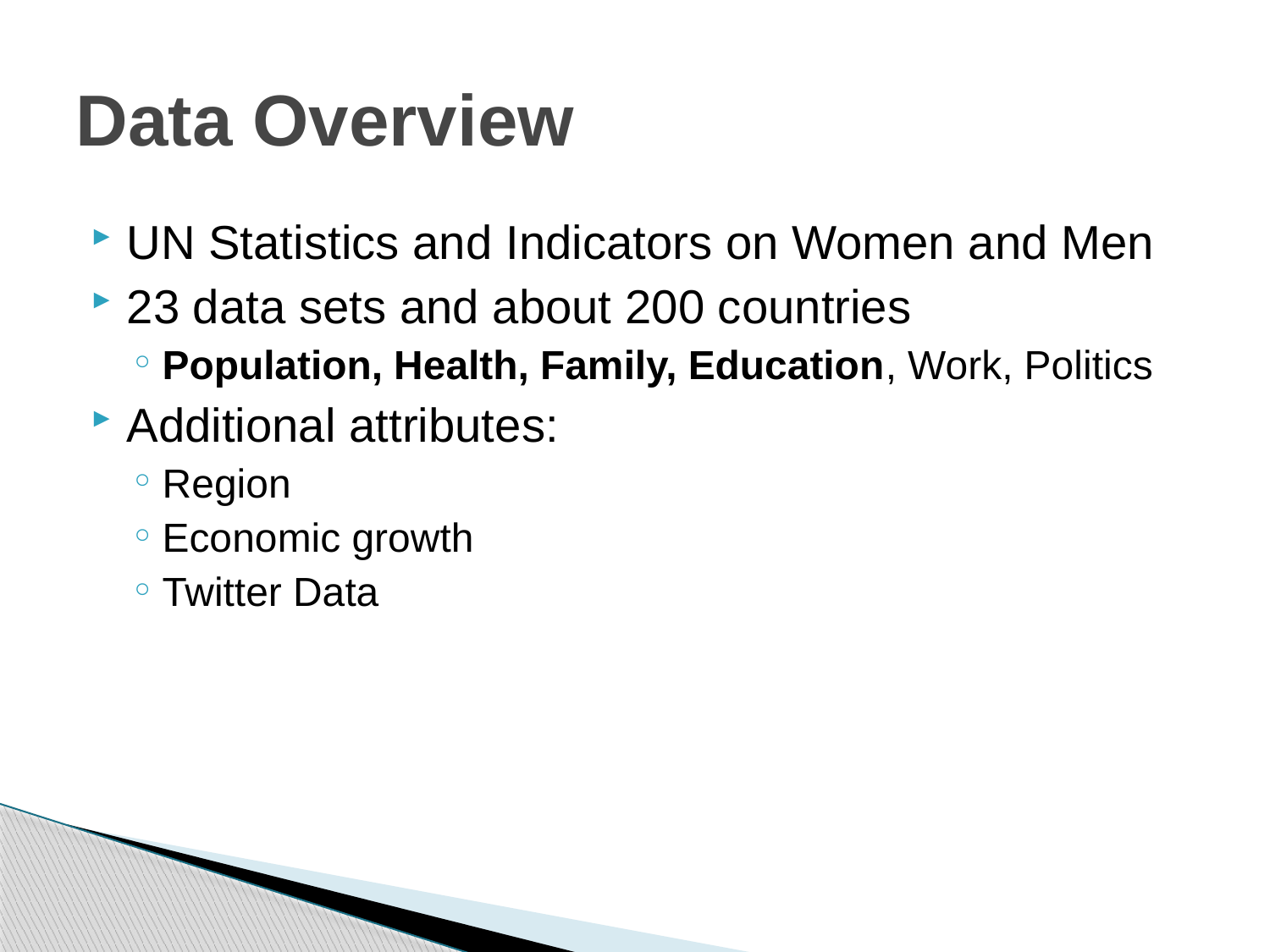

# Data Overview
UN Statistics and Indicators on Women and Men
23 data sets and about 200 countries
Population, Health, Family, Education, Work, Politics
Additional attributes:
Region
Economic growth
Twitter Data